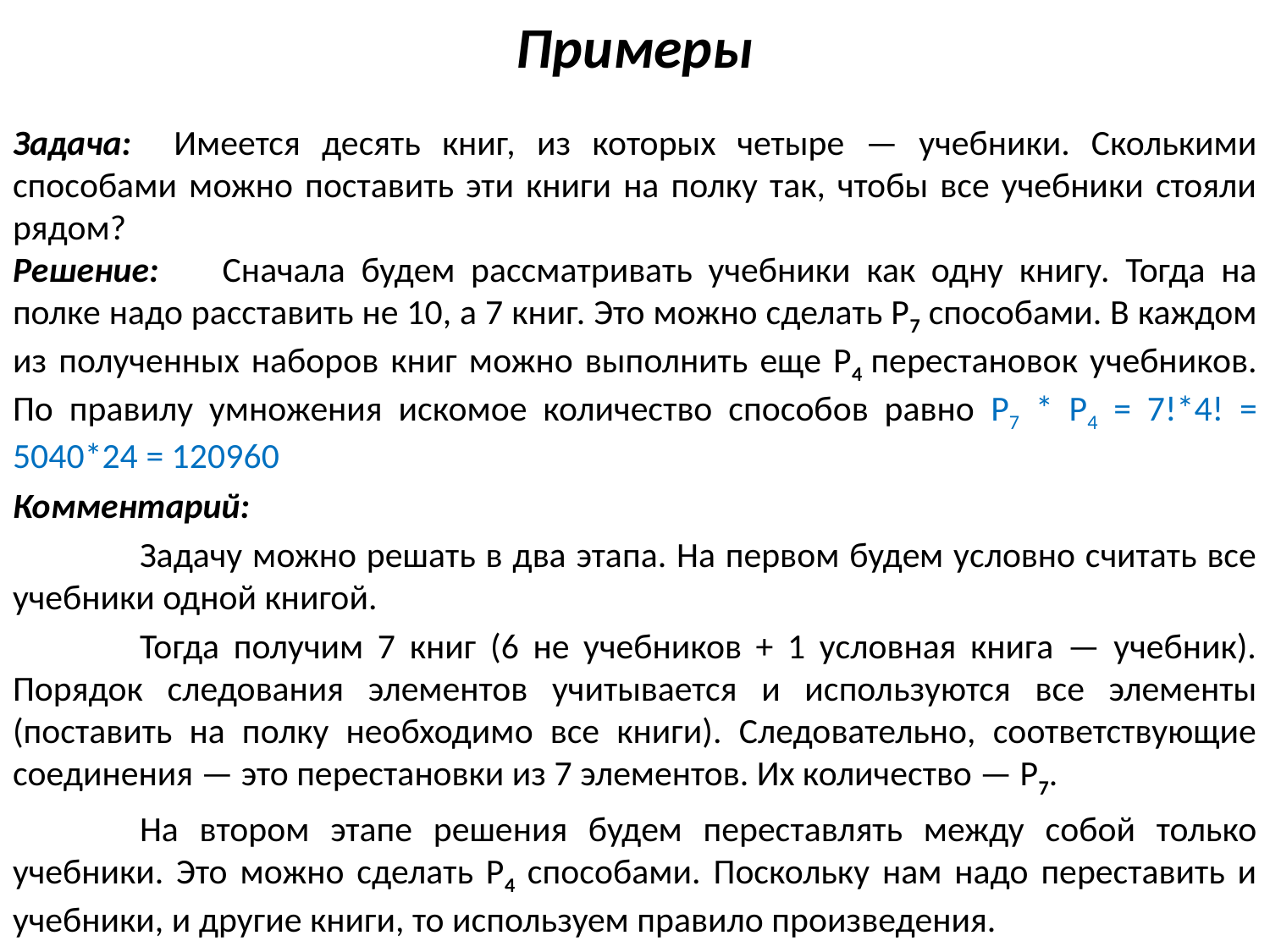

# Примеры

Задача:  Имеется десять книг, из которых четыре — учебники. Сколькими способами можно поставить эти книги на полку так, чтобы все учебники стояли рядом?
Решение:    Сначала будем рассматривать учебники как одну книгу. Тогда на полке надо расставить не 10, а 7 книг. Это можно сделать Р7 способами. В каждом из полученных наборов книг можно выполнить еще Р4 перестановок учебников. По правилу умножения искомое количество способов равно P7 * P4 = 7!*4! = 5040*24 = 120960
Комментарий:
	Задачу можно решать в два этапа. На первом будем условно считать все учебники одной книгой.
	Тогда получим 7 книг (6 не учебников + 1 условная книга — учебник). Порядок следования элементов учитывается и используются все элементы (поставить на полку необходимо все книги). Следовательно, соответствующие соединения — это перестановки из 7 элементов. Их количество — Р7.
	На втором этапе решения будем переставлять между собой только учебники. Это можно сделать Р4 способами. Поскольку нам надо переставить и учебники, и другие книги, то используем правило произведения.